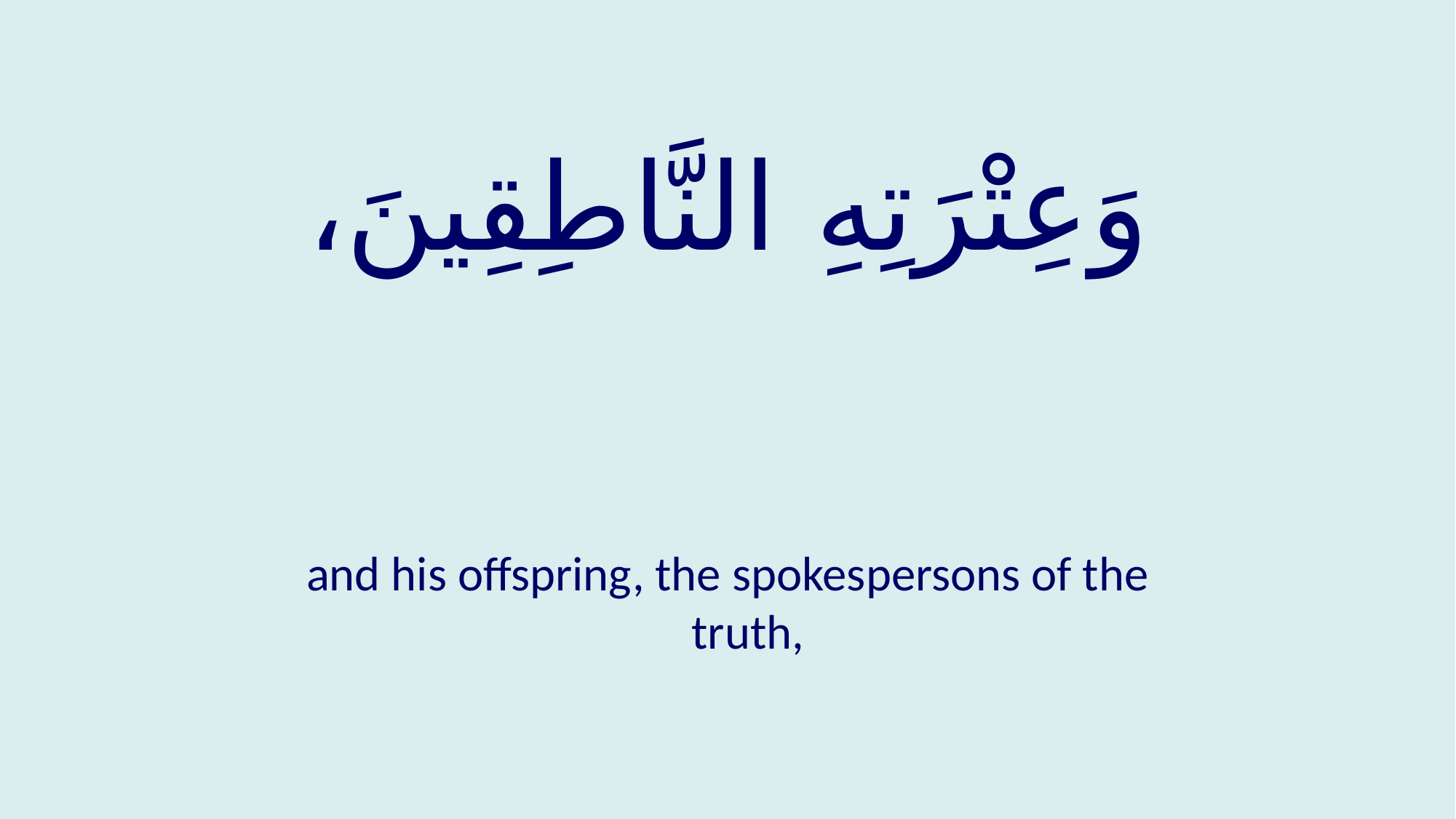

# وَعِتْرَتِهِ النَّاطِقِينَ،
and his offspring, the spokespersons of the truth,